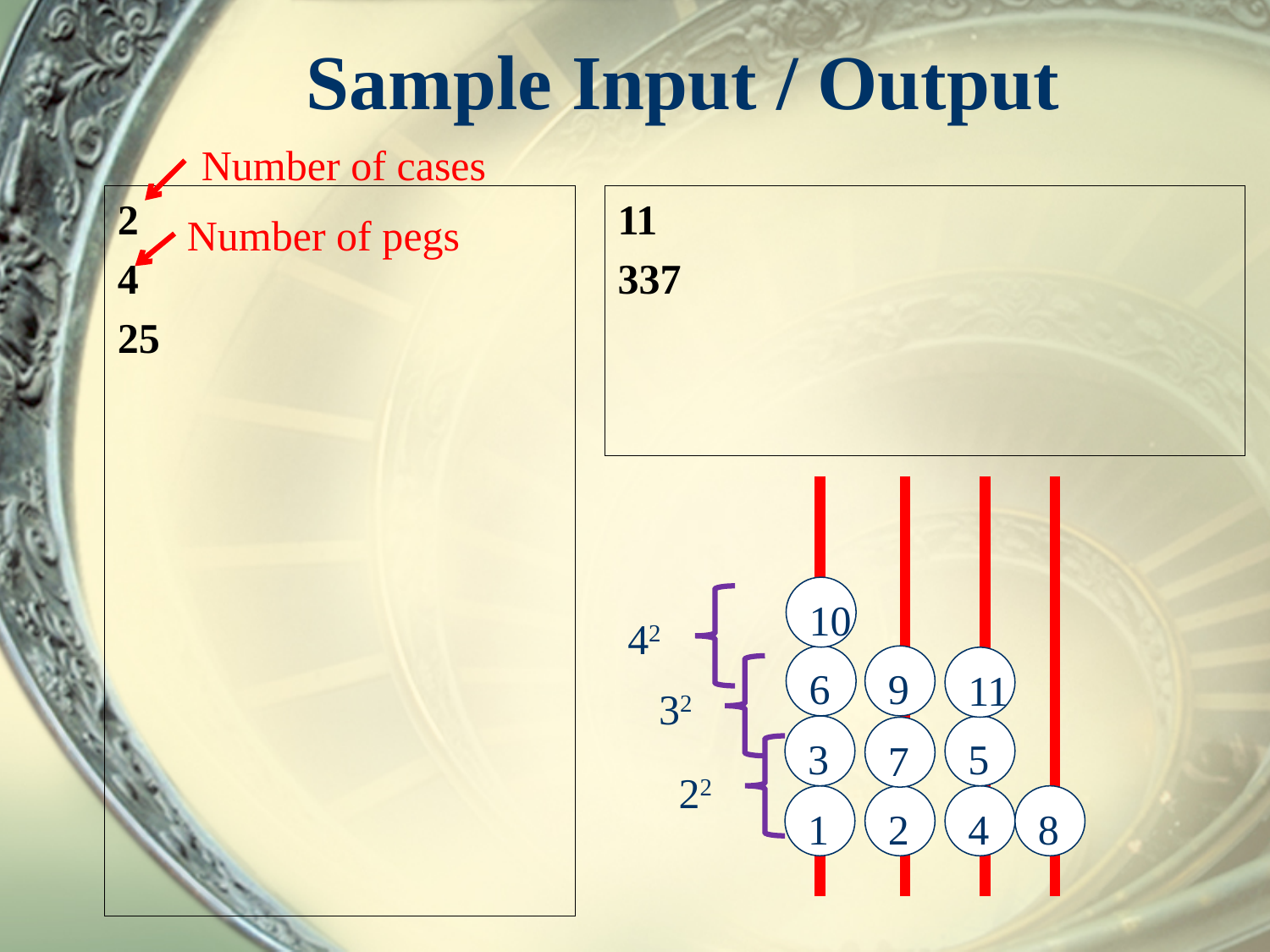

# Sample Input / Output
Number of cases
2
4
25
11
337
Number of pegs
10

42
6
9
11

32
3
5
7

22
1
2
4
8